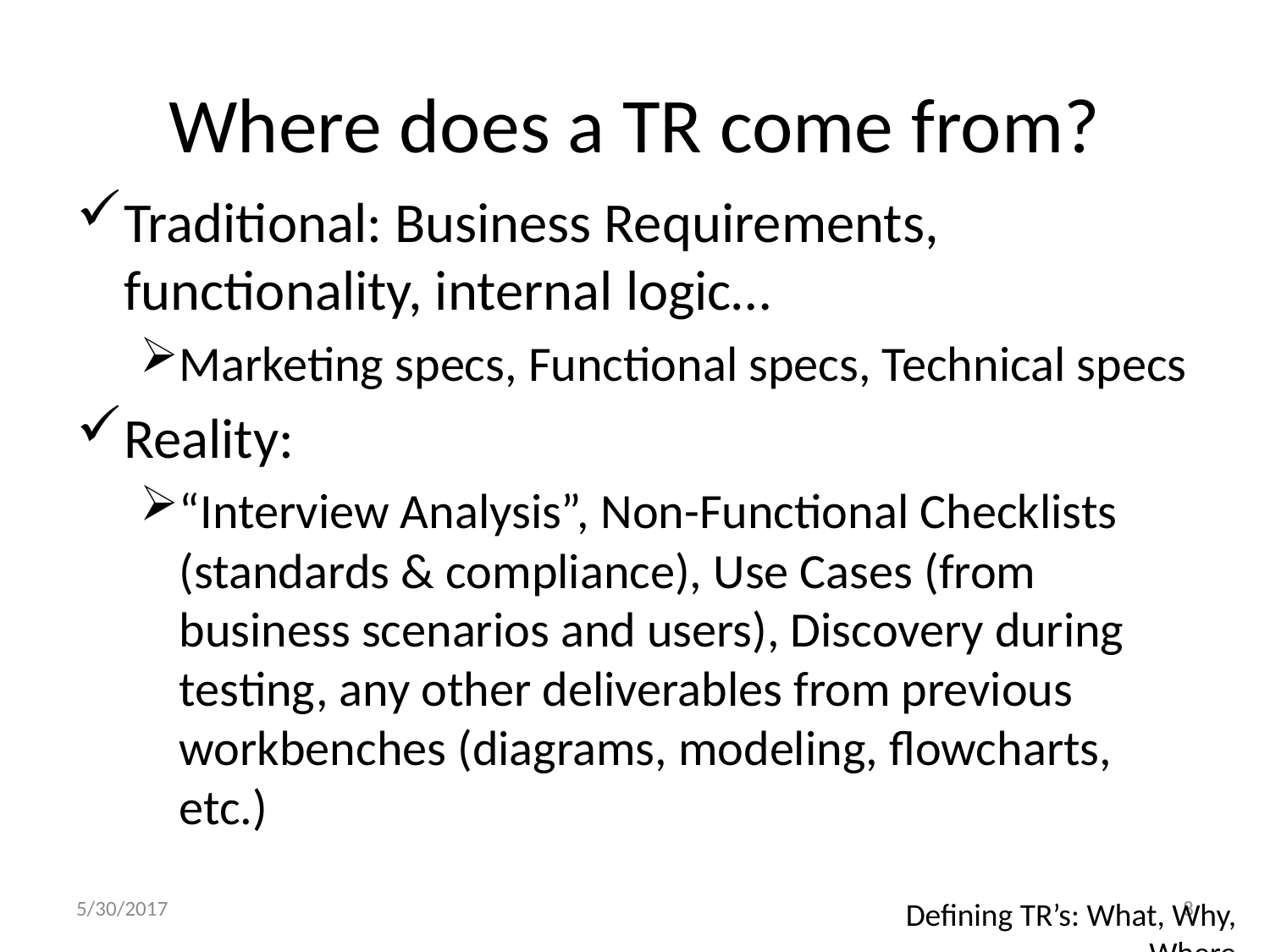

# Where does a TR come from?
Traditional: Business Requirements, functionality, internal logic…
Marketing specs, Functional specs, Technical specs
Reality:
“Interview Analysis”, Non-Functional Checklists (standards & compliance), Use Cases (from business scenarios and users), Discovery during testing, any other deliverables from previous workbenches (diagrams, modeling, flowcharts, etc.)
5/30/2017
8
Defining TR’s: What, Why, Where